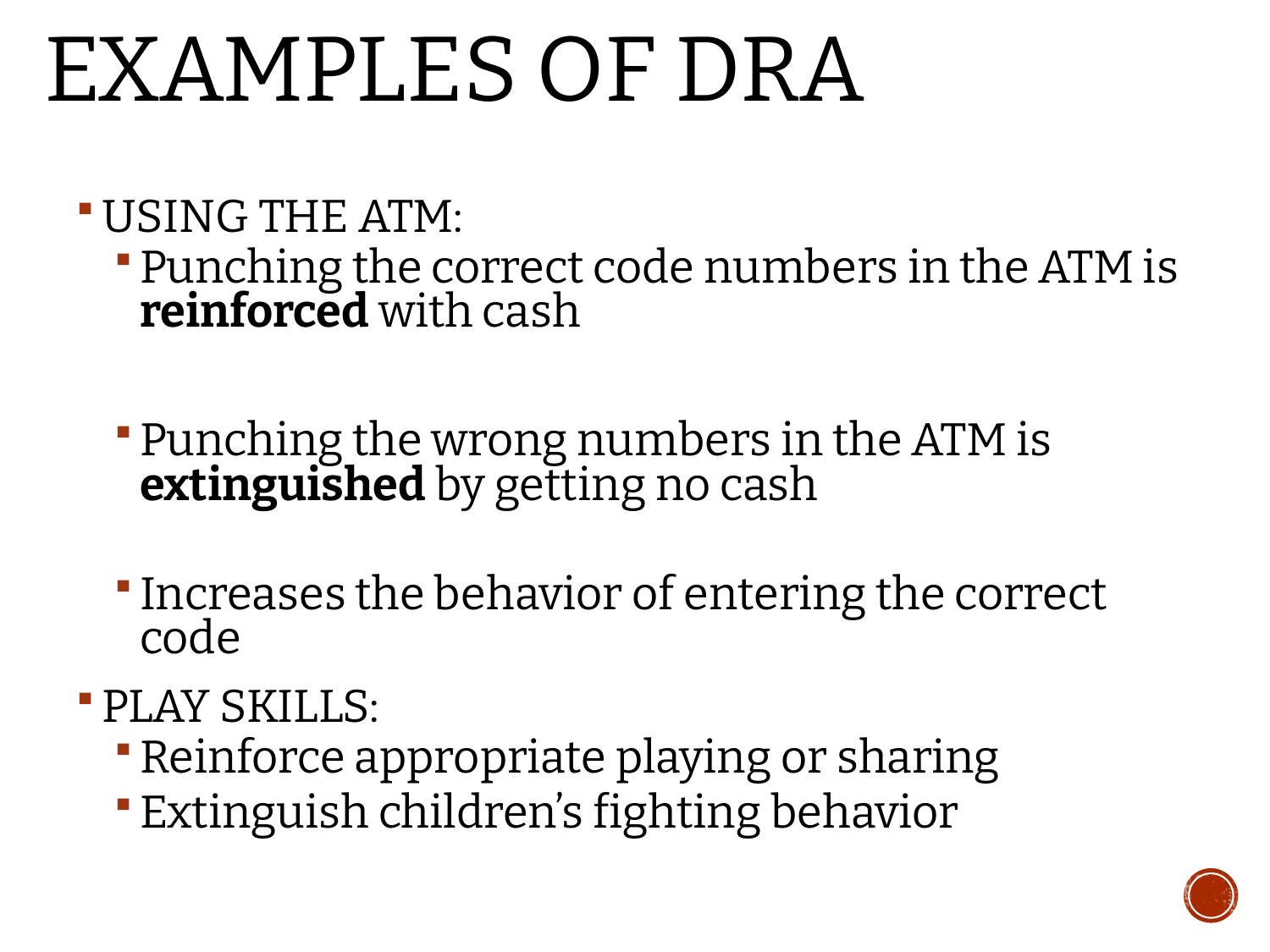

# Examples of DRA
USING THE ATM:
Punching the correct code numbers in the ATM is reinforced with cash

Punching the wrong numbers in the ATM is extinguished by getting no cash

Increases the behavior of entering the correct code
PLAY SKILLS:
Reinforce appropriate playing or sharing
Extinguish children’s fighting behavior